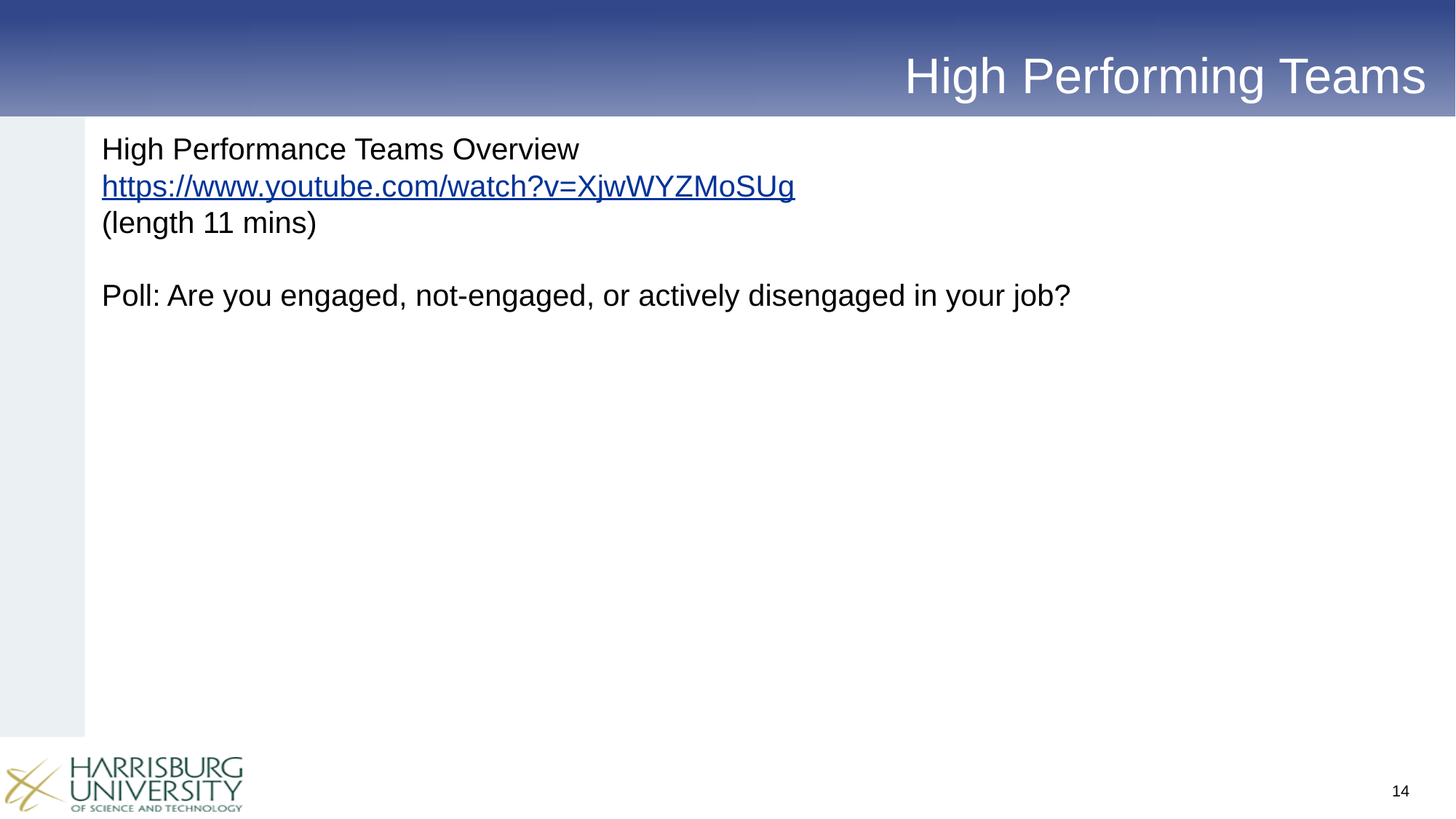

# High Performing Teams
High Performance Teams Overview
https://www.youtube.com/watch?v=XjwWYZMoSUg
(length 11 mins)

Poll: Are you engaged, not-engaged, or actively disengaged in your job?
14